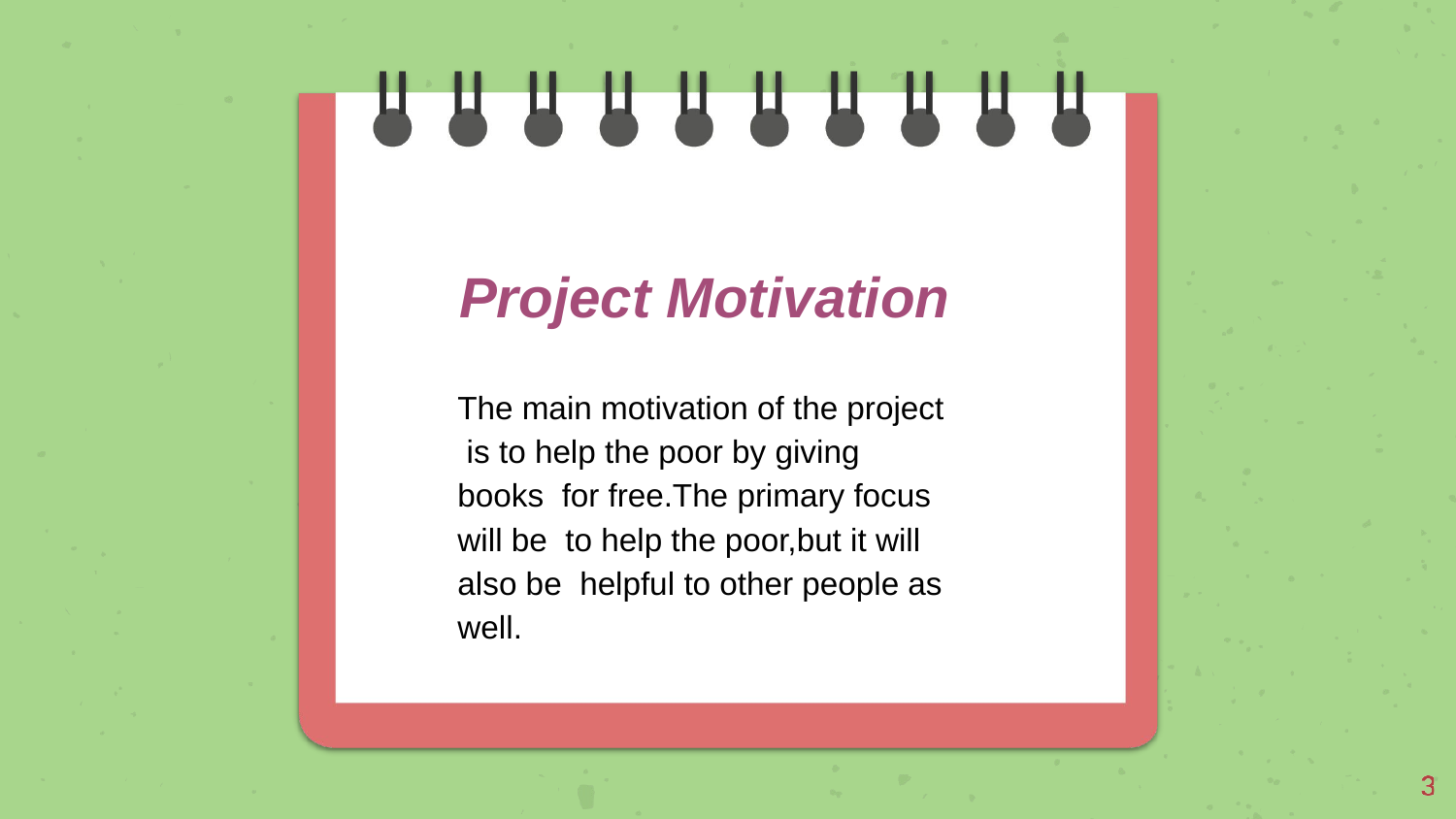

# Project Motivation
The main motivation of the project  is to help the poor by giving books  for free.The primary focus will be  to help the poor,but it will also be  helpful to other people as well.